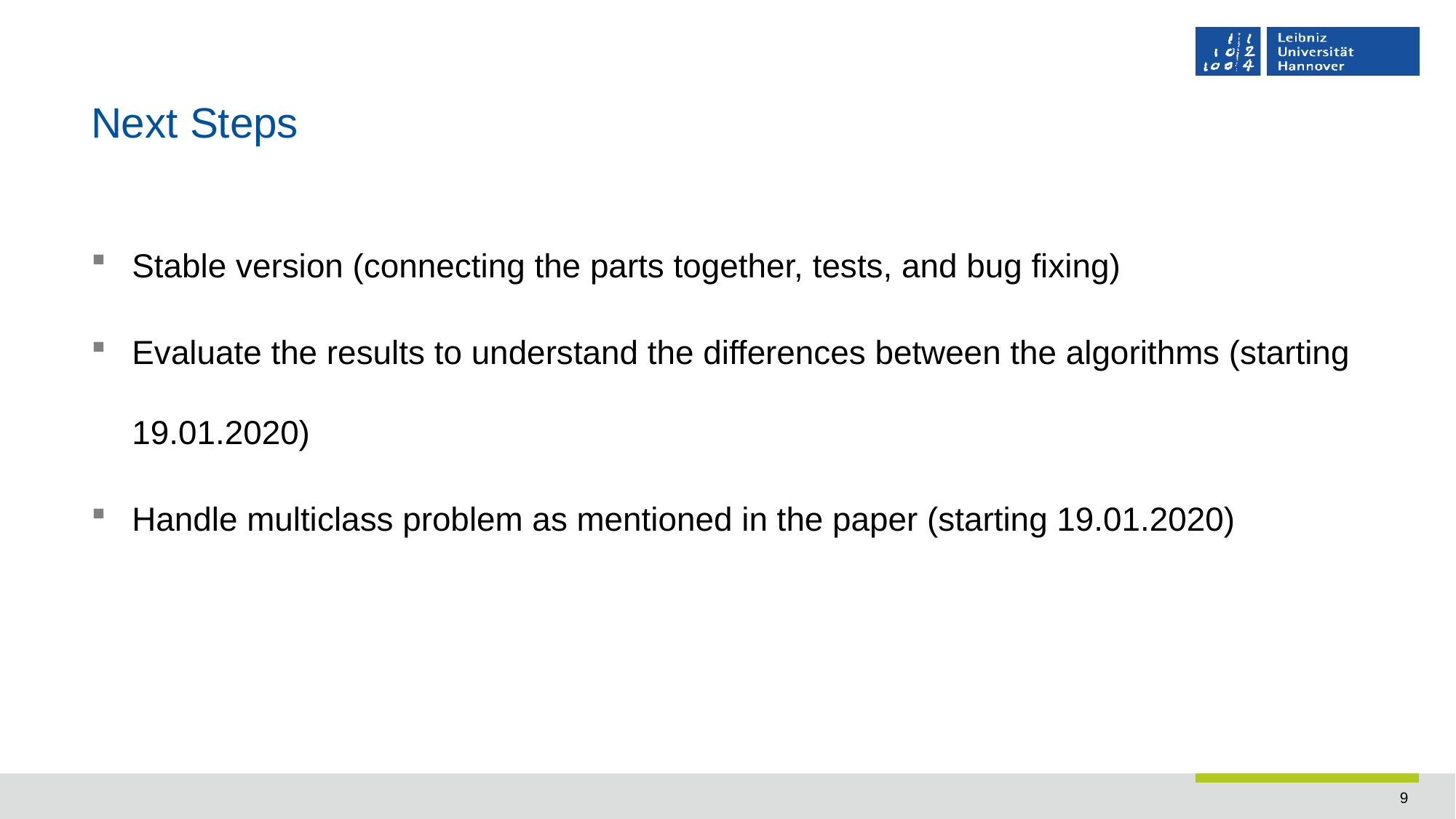

# Next Steps
Stable version (connecting the parts together, tests, and bug fixing)
Evaluate the results to understand the differences between the algorithms (starting 19.01.2020)
Handle multiclass problem as mentioned in the paper (starting 19.01.2020)